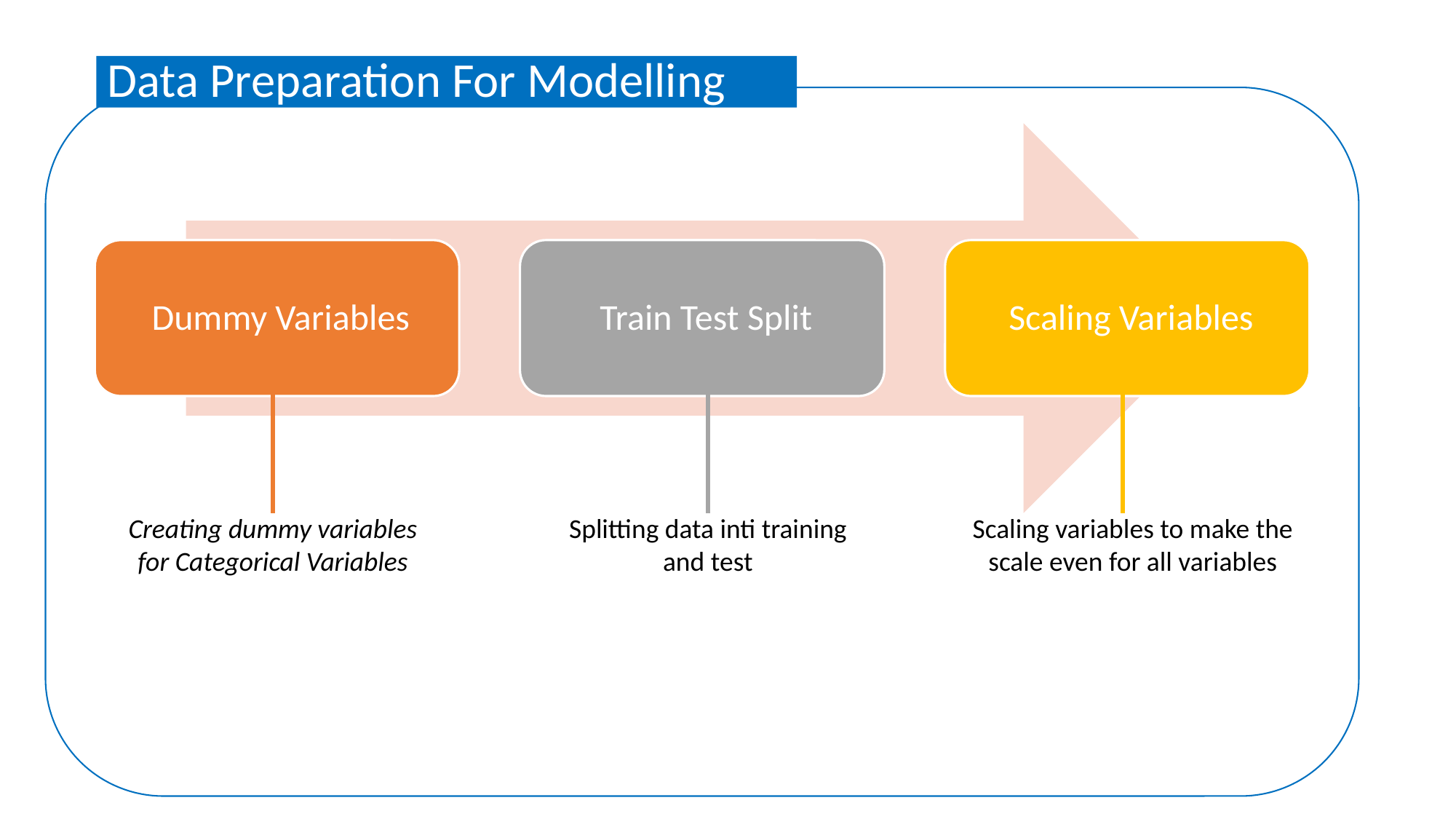

Data Preparation For Modelling

Dummy Variables
Train Test Split
Scaling Variables
Creating dummy variables for Categorical Variables
Splitting data inti training and test
Scaling variables to make the scale even for all variables